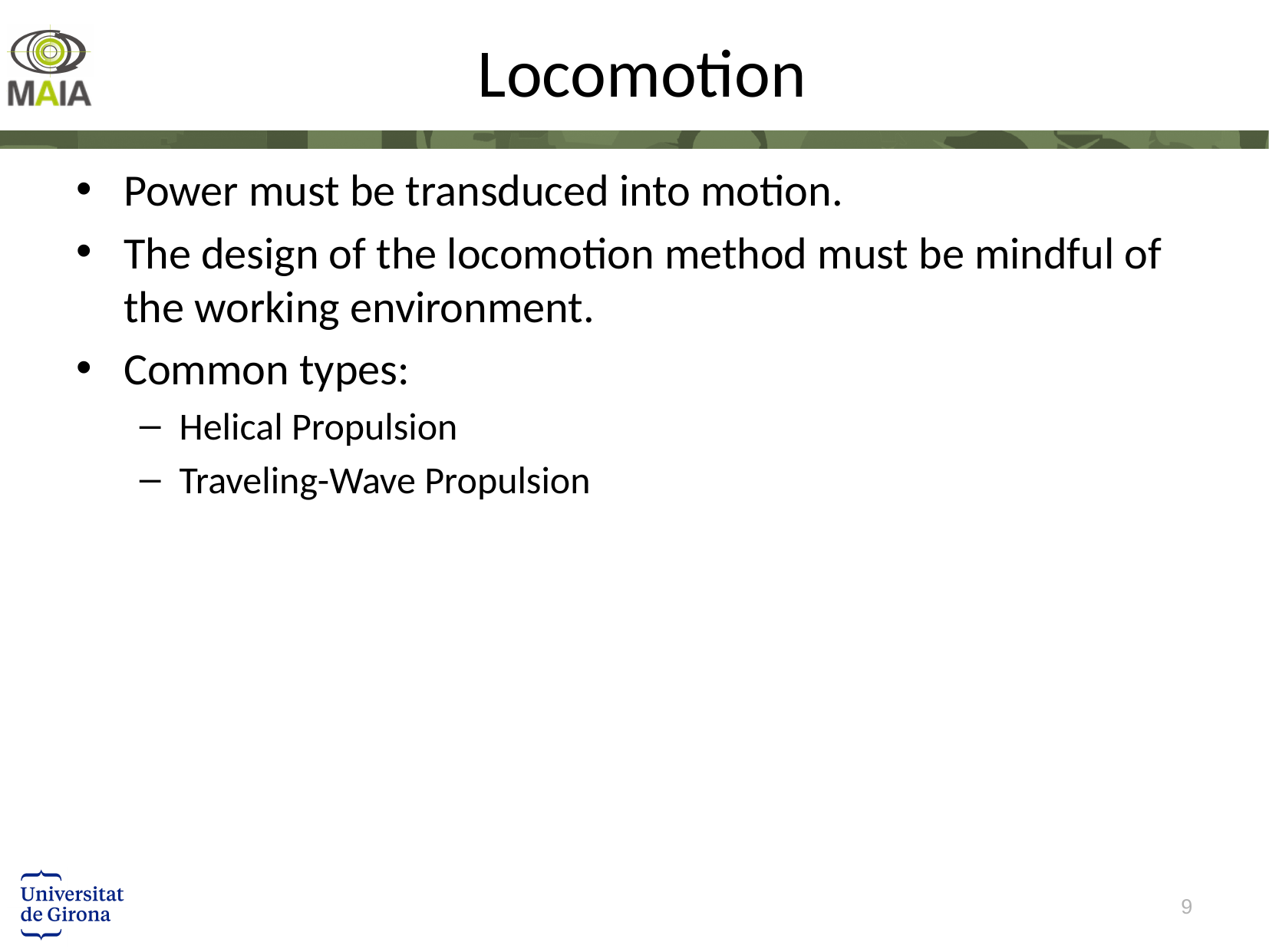

# Locomotion
Power must be transduced into motion.
The design of the locomotion method must be mindful of the working environment.
Common types:
Helical Propulsion
Traveling-Wave Propulsion

9